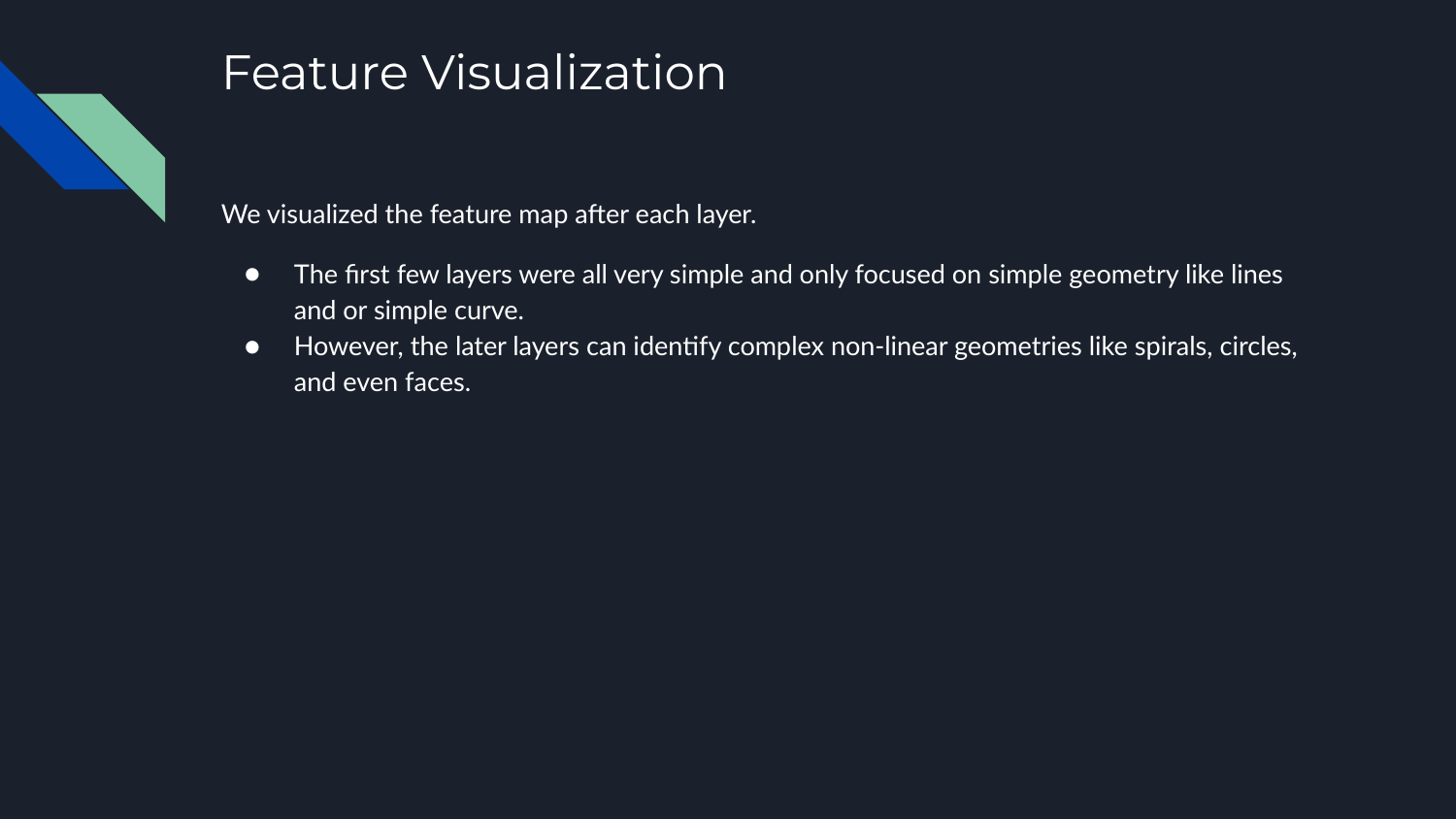

# Feature Visualization
We visualized the feature map after each layer.
The first few layers were all very simple and only focused on simple geometry like lines and or simple curve.
However, the later layers can identify complex non-linear geometries like spirals, circles, and even faces.